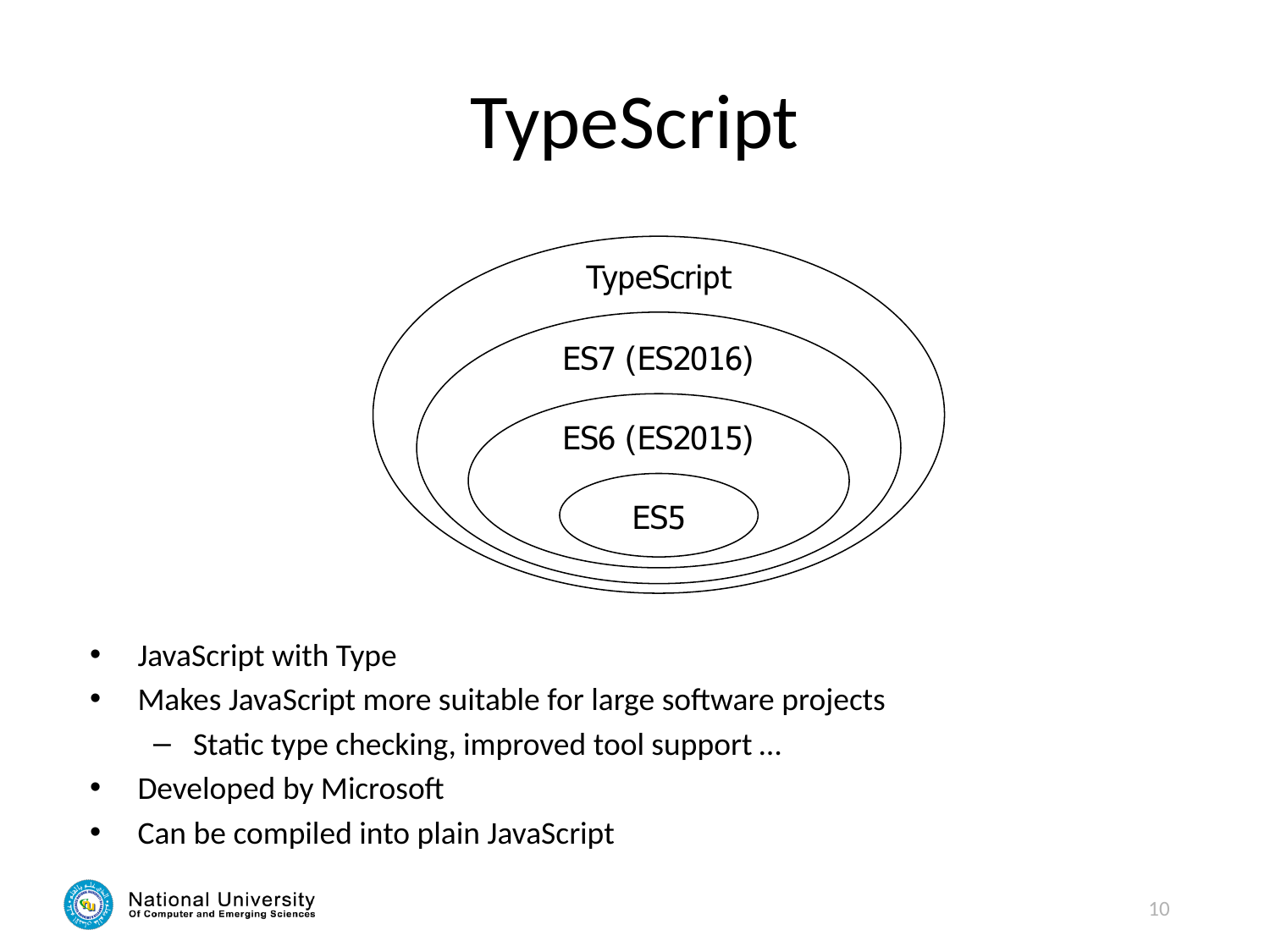

# TypeScript

TypeScript

ES7 (ES2016)

ES6 (ES2015)

ES5
JavaScript with Type
Makes JavaScript more suitable for large software projects
Static type checking, improved tool support …
Developed by Microsoft
Can be compiled into plain JavaScript
10